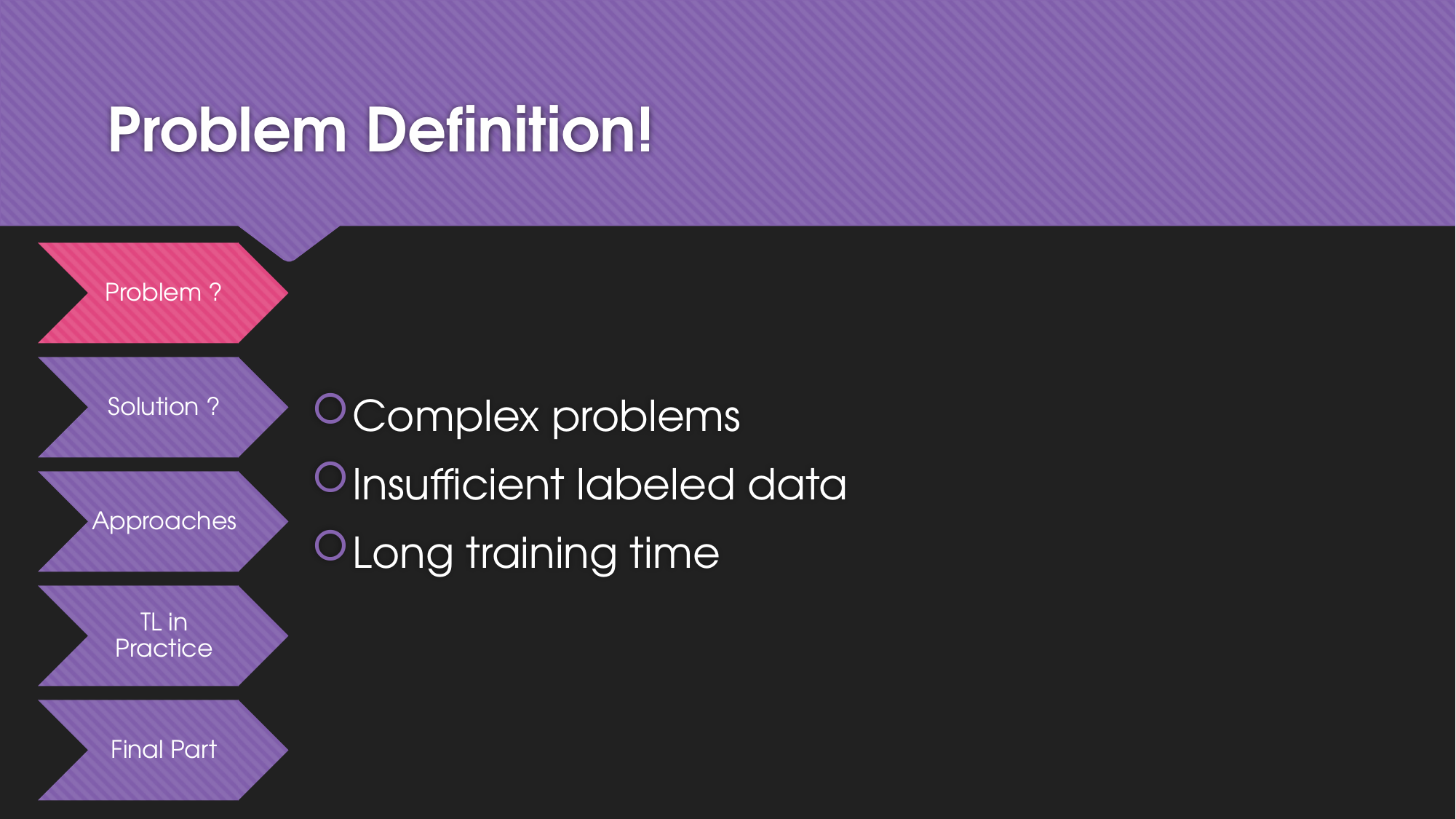

# Problem Definition!
Problem ?
Solution ?
Approaches
TL in Practice
Final Part
Complex problems
Insufficient labeled data
Long training time